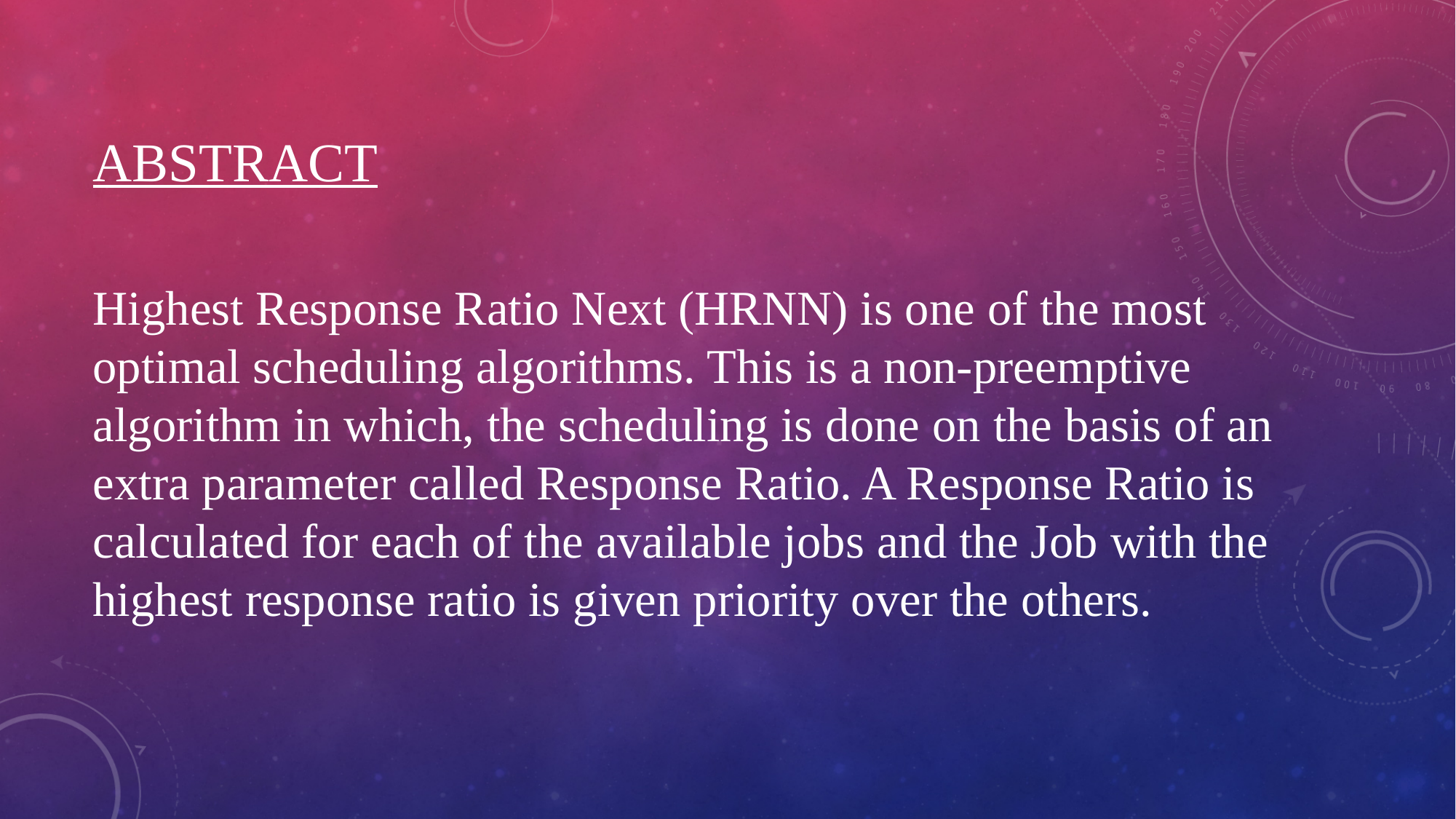

# Abstract
Highest Response Ratio Next (HRNN) is one of the most optimal scheduling algorithms. This is a non-preemptive algorithm in which, the scheduling is done on the basis of an extra parameter called Response Ratio. A Response Ratio is calculated for each of the available jobs and the Job with the highest response ratio is given priority over the others.